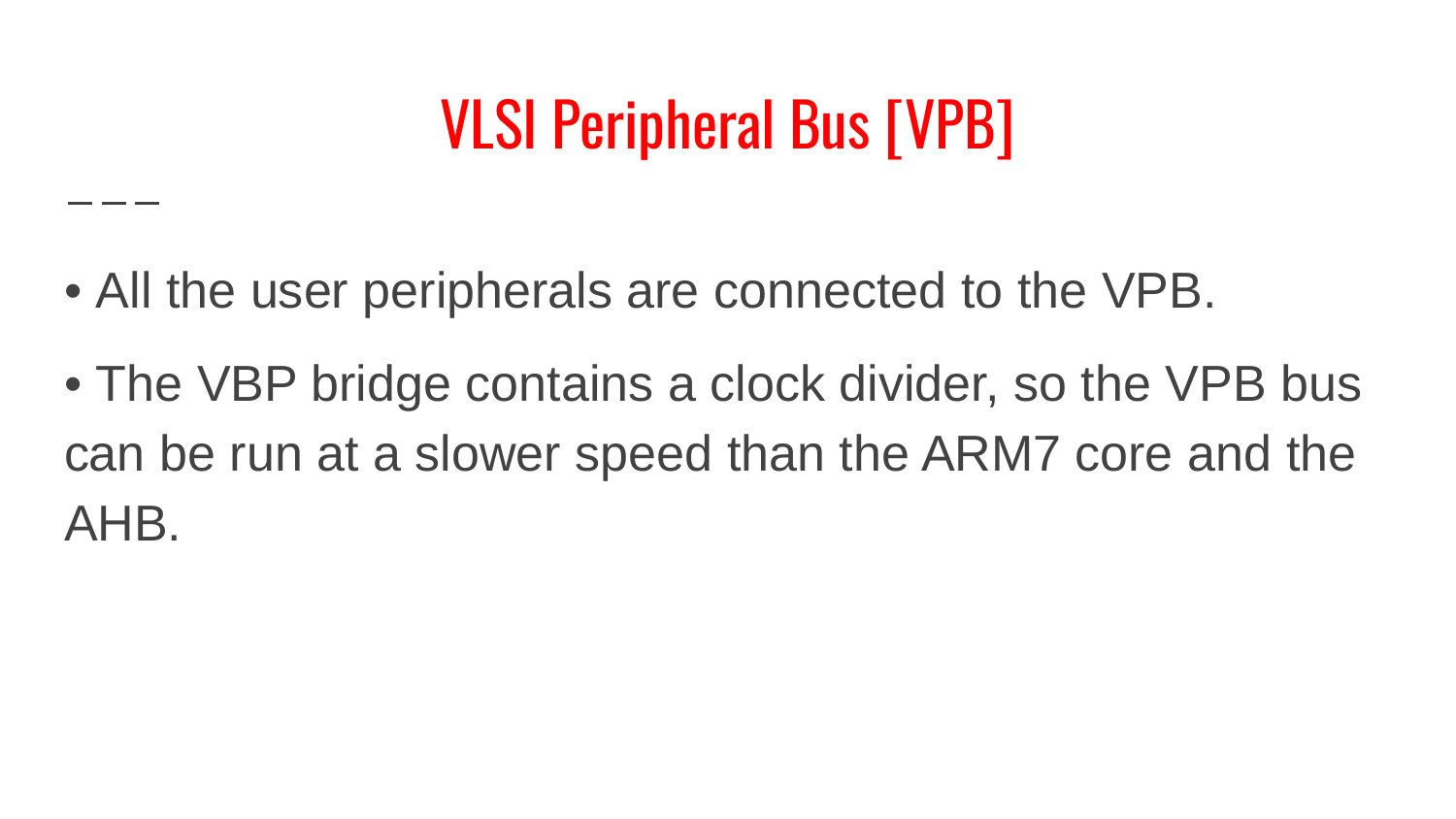

# VLSI Peripheral Bus [VPB]
• All the user peripherals are connected to the VPB.
• The VBP bridge contains a clock divider, so the VPB bus can be run at a slower speed than the ARM7 core and the AHB.